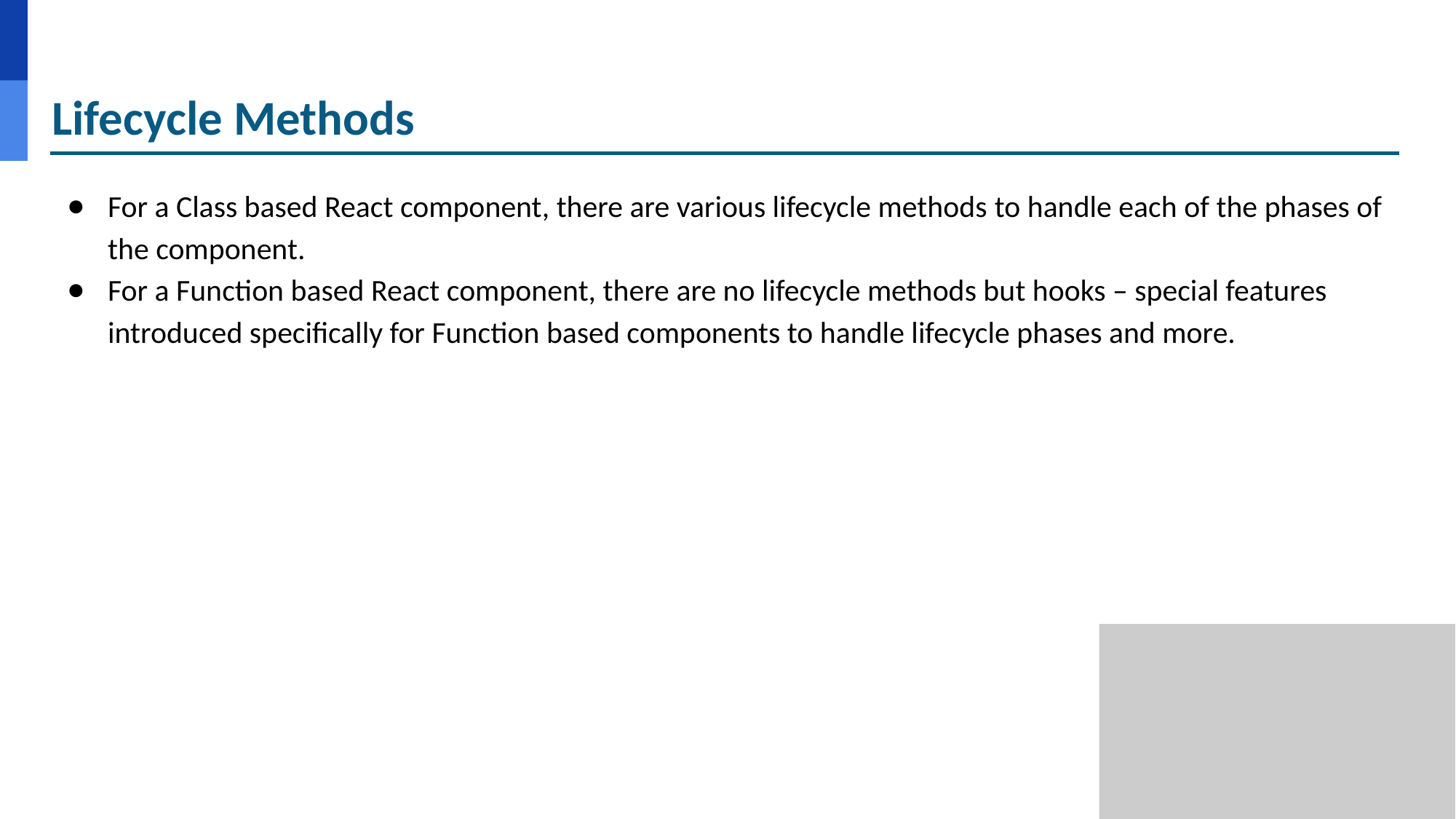

# Lifecycle Methods
For a Class based React component, there are various lifecycle methods to handle each of the phases of the component.
For a Function based React component, there are no lifecycle methods but hooks – special features introduced specifically for Function based components to handle lifecycle phases and more.